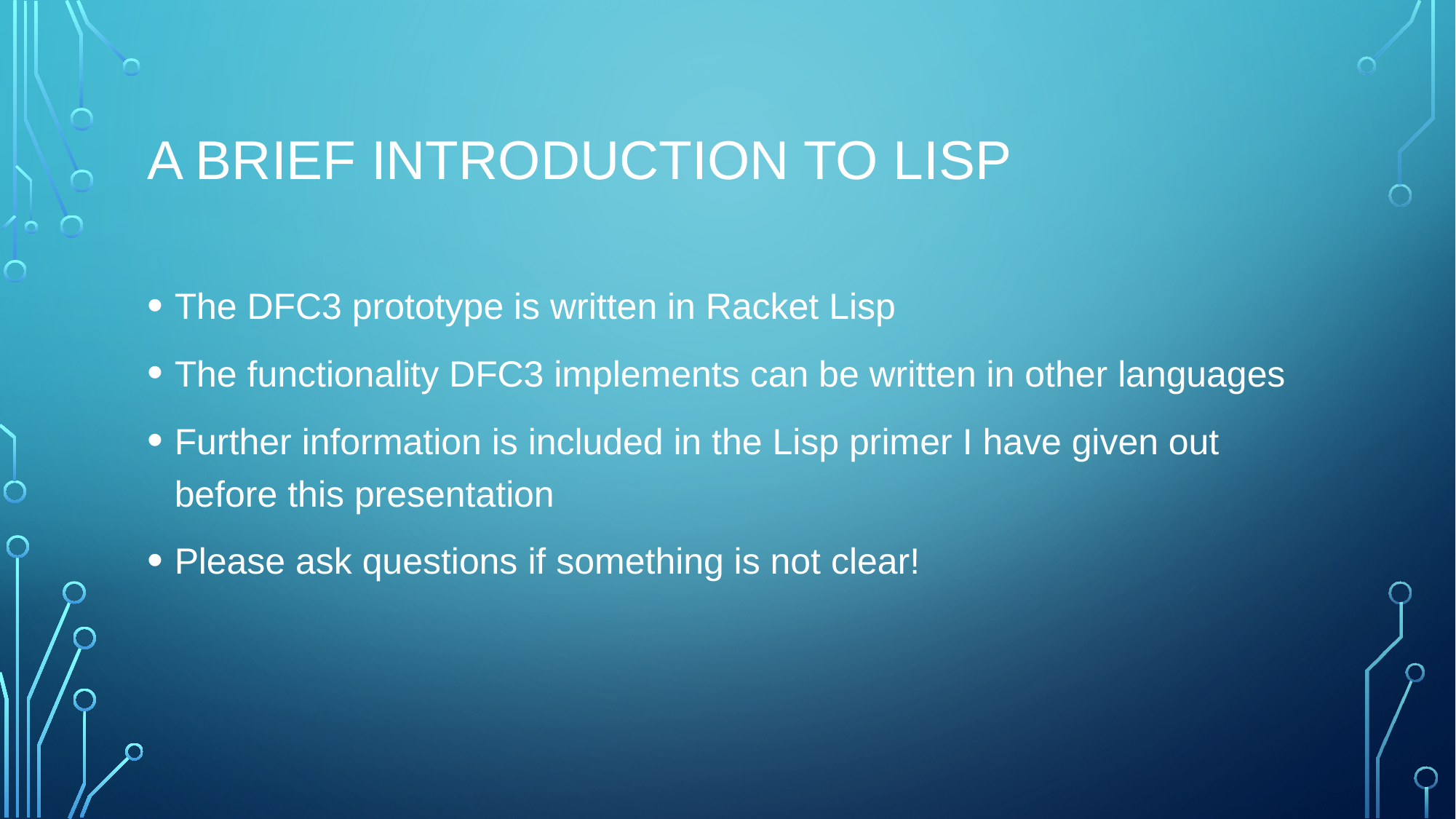

# A Brief Introduction to LIsp
The DFC3 prototype is written in Racket Lisp
The functionality DFC3 implements can be written in other languages
Further information is included in the Lisp primer I have given out before this presentation
Please ask questions if something is not clear!